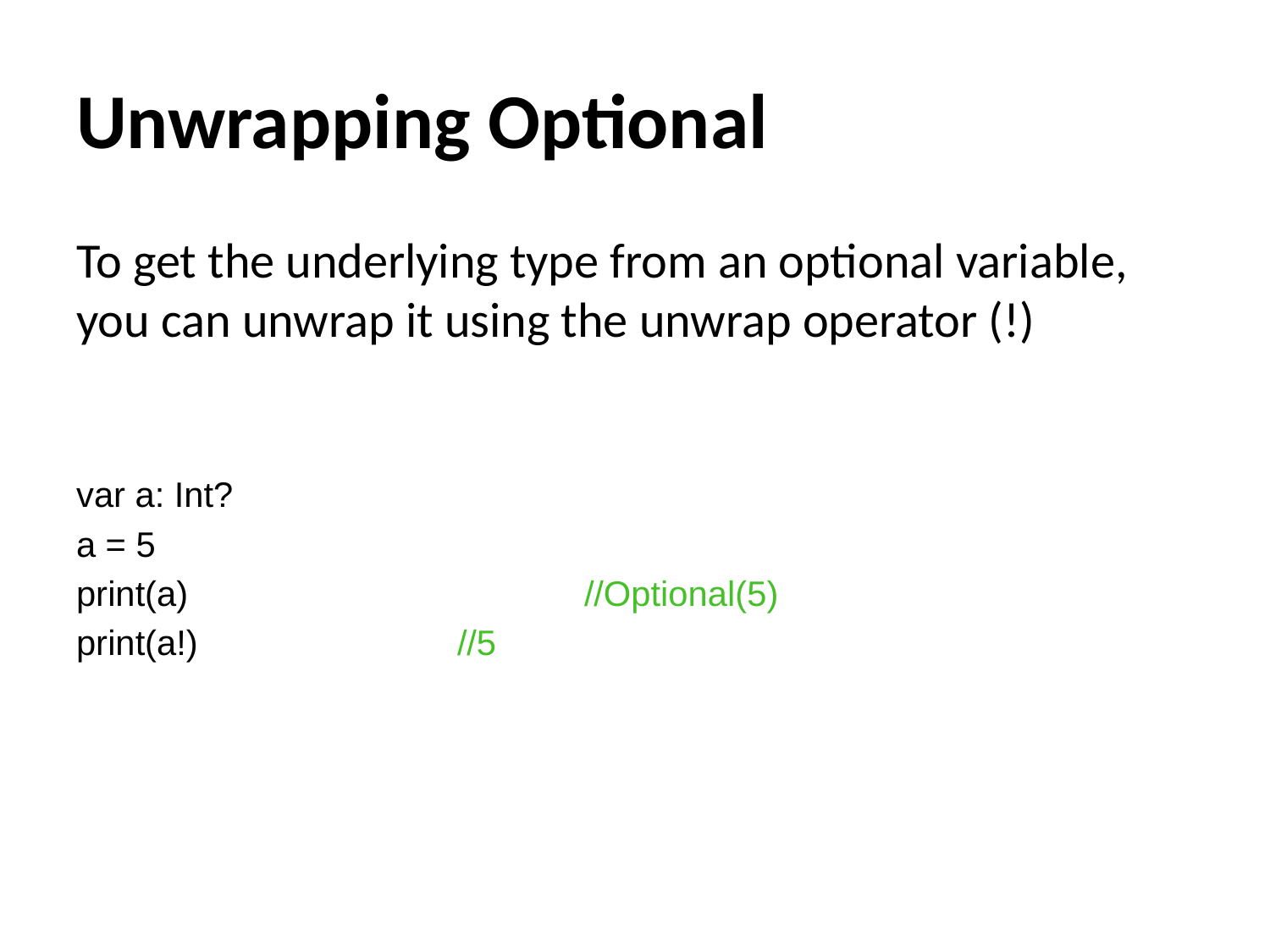

# Unwrapping Optional
To get the underlying type from an optional variable, you can unwrap it using the unwrap operator (!)

var a: Int?
a = 5
print(a)				//Optional(5)
print(a!)			//5